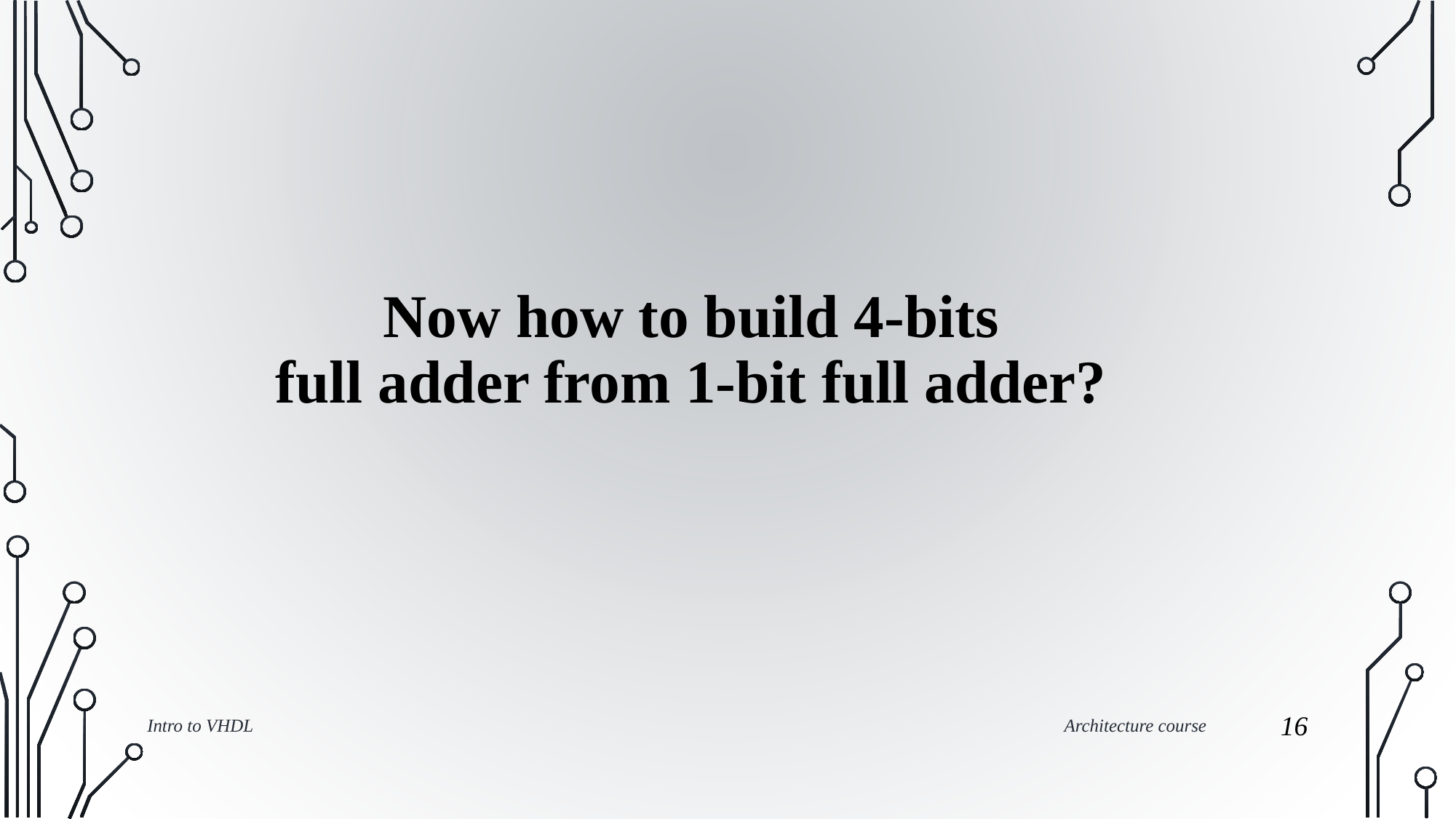

# Now how to build 4-bits full adder from 1-bit full adder?
Intro to VHDL
Architecture course
16